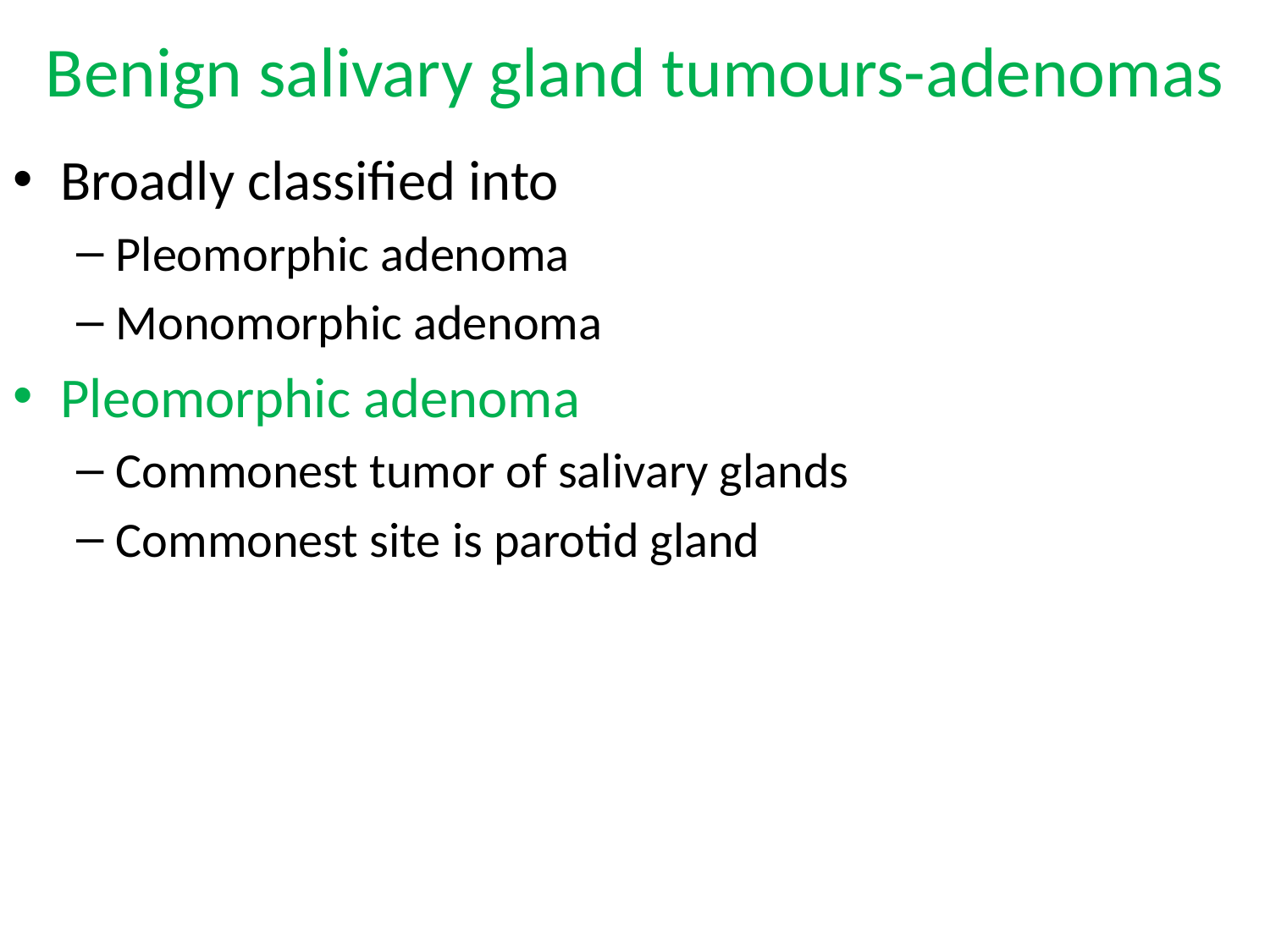

# Benign salivary gland tumours-adenomas
Broadly classified into
Pleomorphic adenoma
Monomorphic adenoma
Pleomorphic adenoma
Commonest tumor of salivary glands
Commonest site is parotid gland